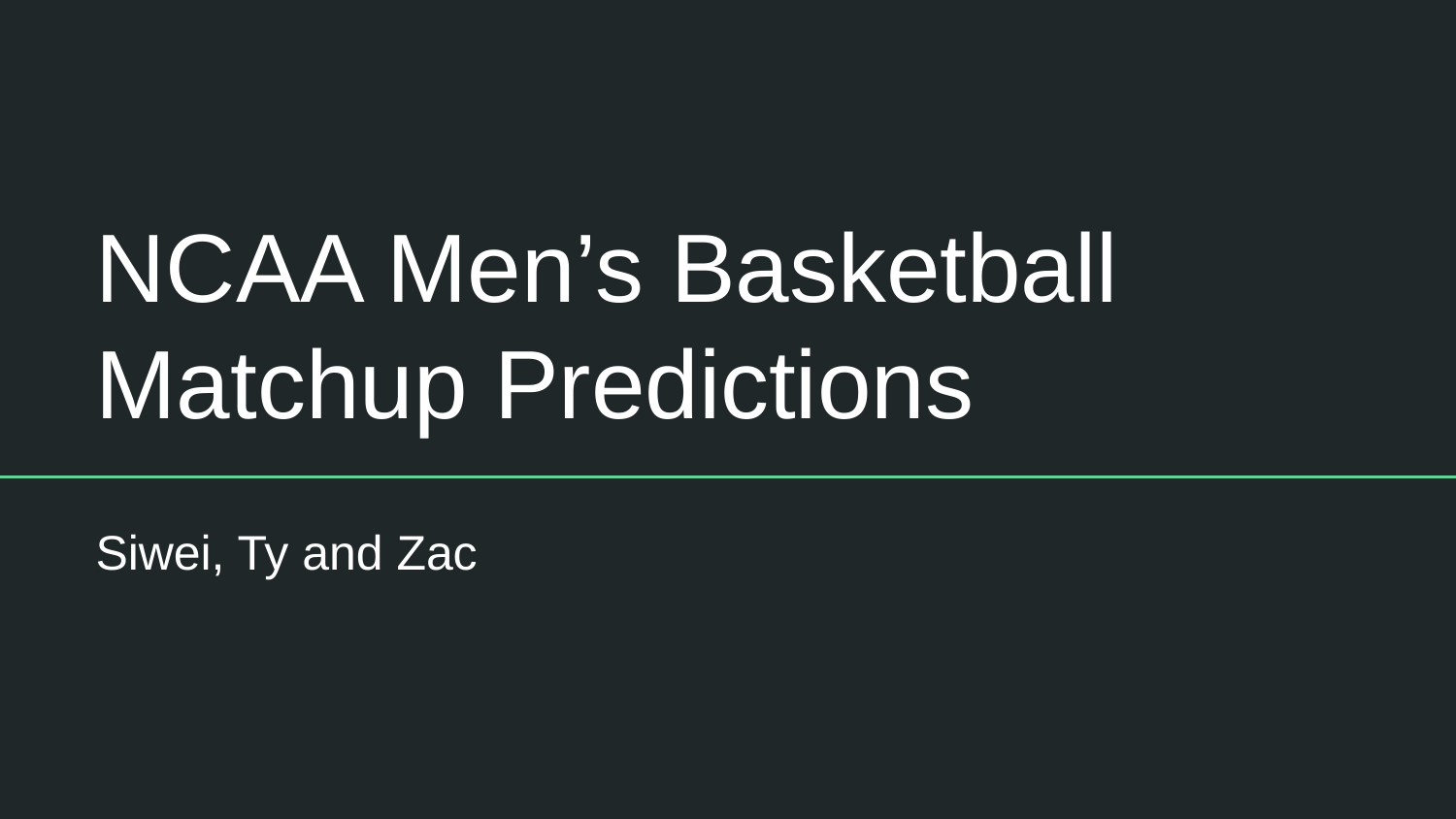

# NCAA Men’s Basketball Matchup Predictions
Siwei, Ty and Zac